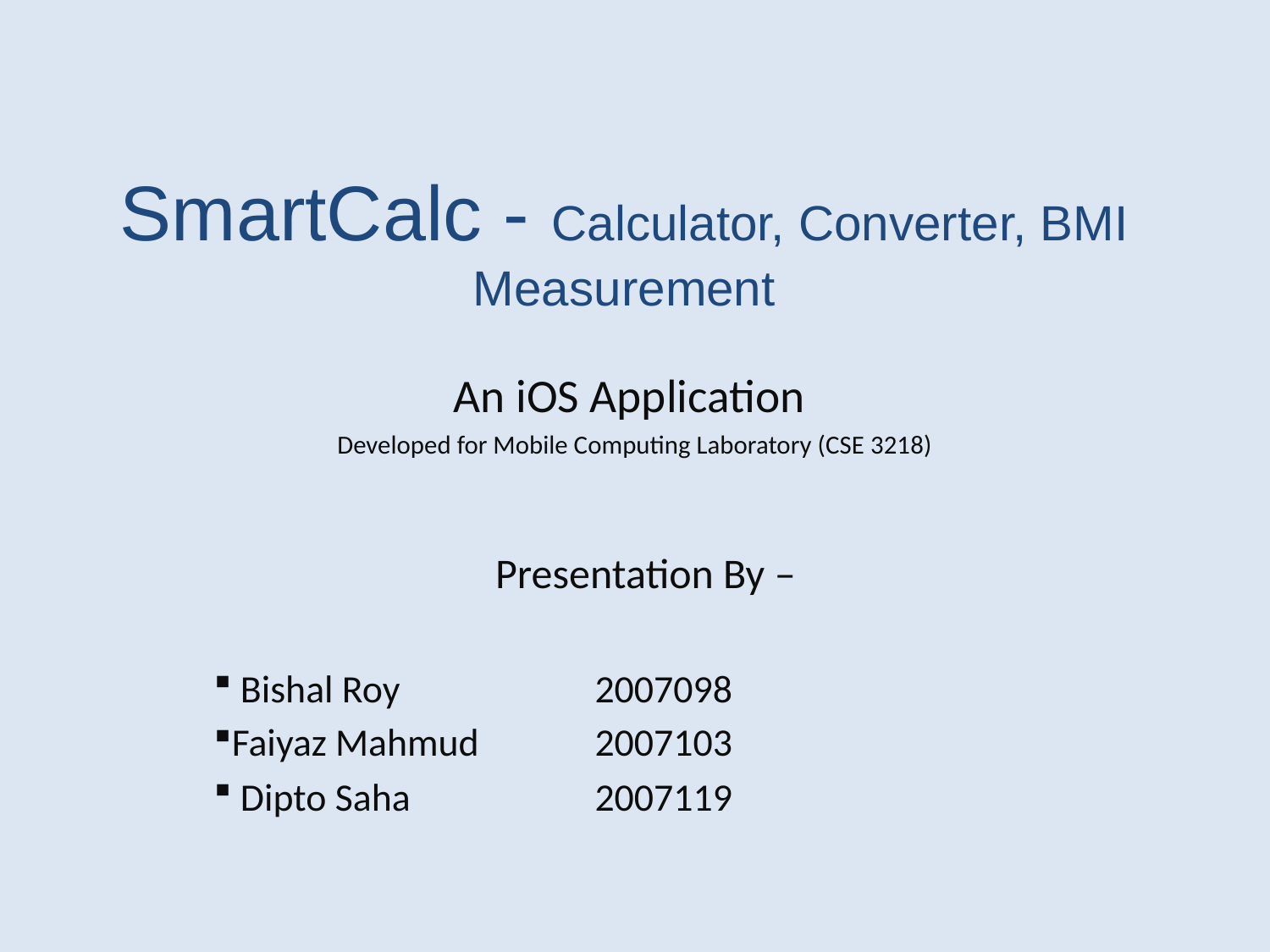

# SmartCalc - Calculator, Converter, BMI Measurement
An iOS Application
Developed for Mobile Computing Laboratory (CSE 3218)
Presentation By –

 Bishal Roy		2007098
Faiyaz Mahmud	2007103
 Dipto Saha		2007119